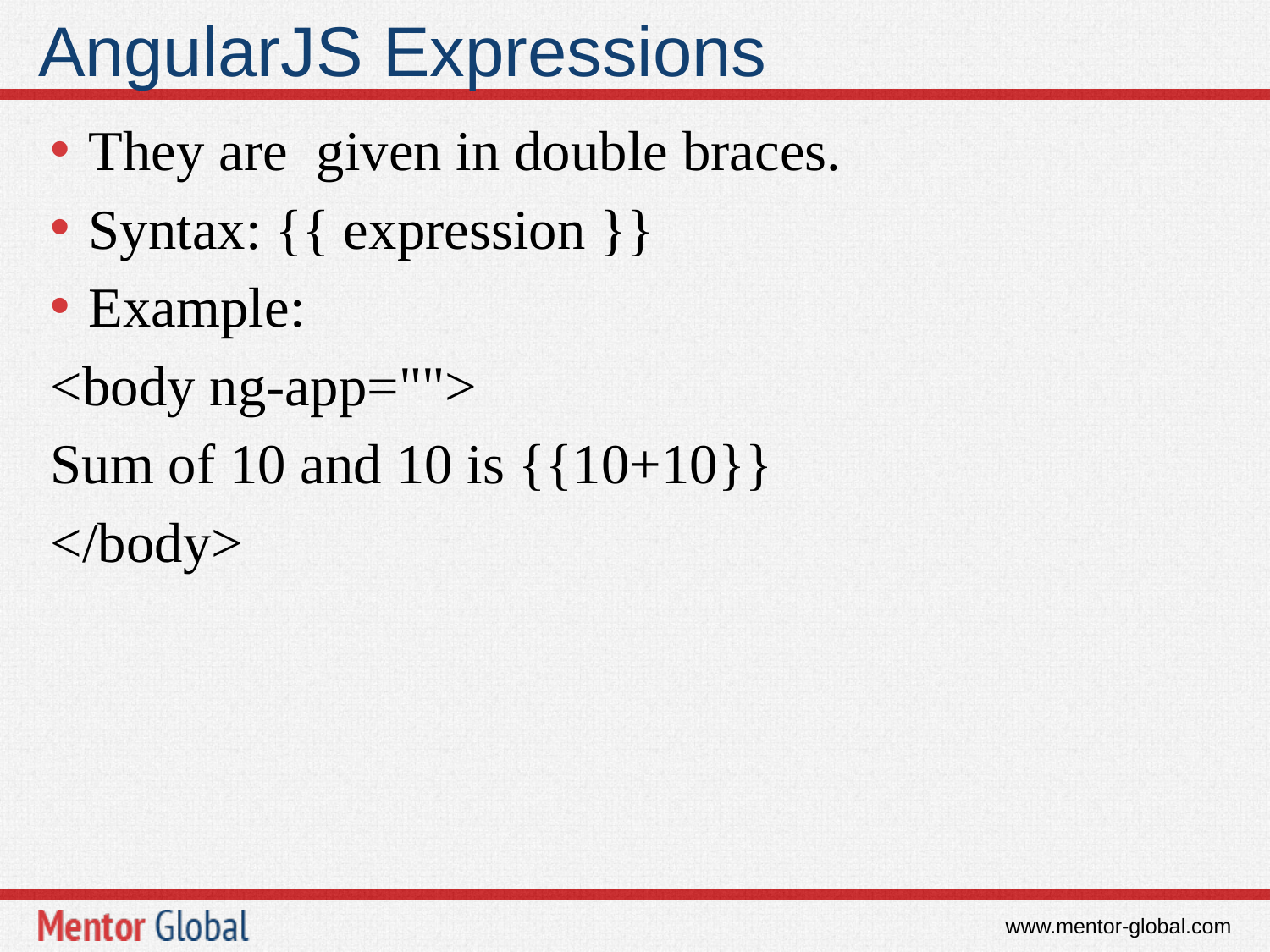

# AngularJS Expressions
They are  given in double braces.
Syntax: {{ expression }}
Example:
<body ng-app="">
Sum of 10 and 10 is {{10+10}}
</body>